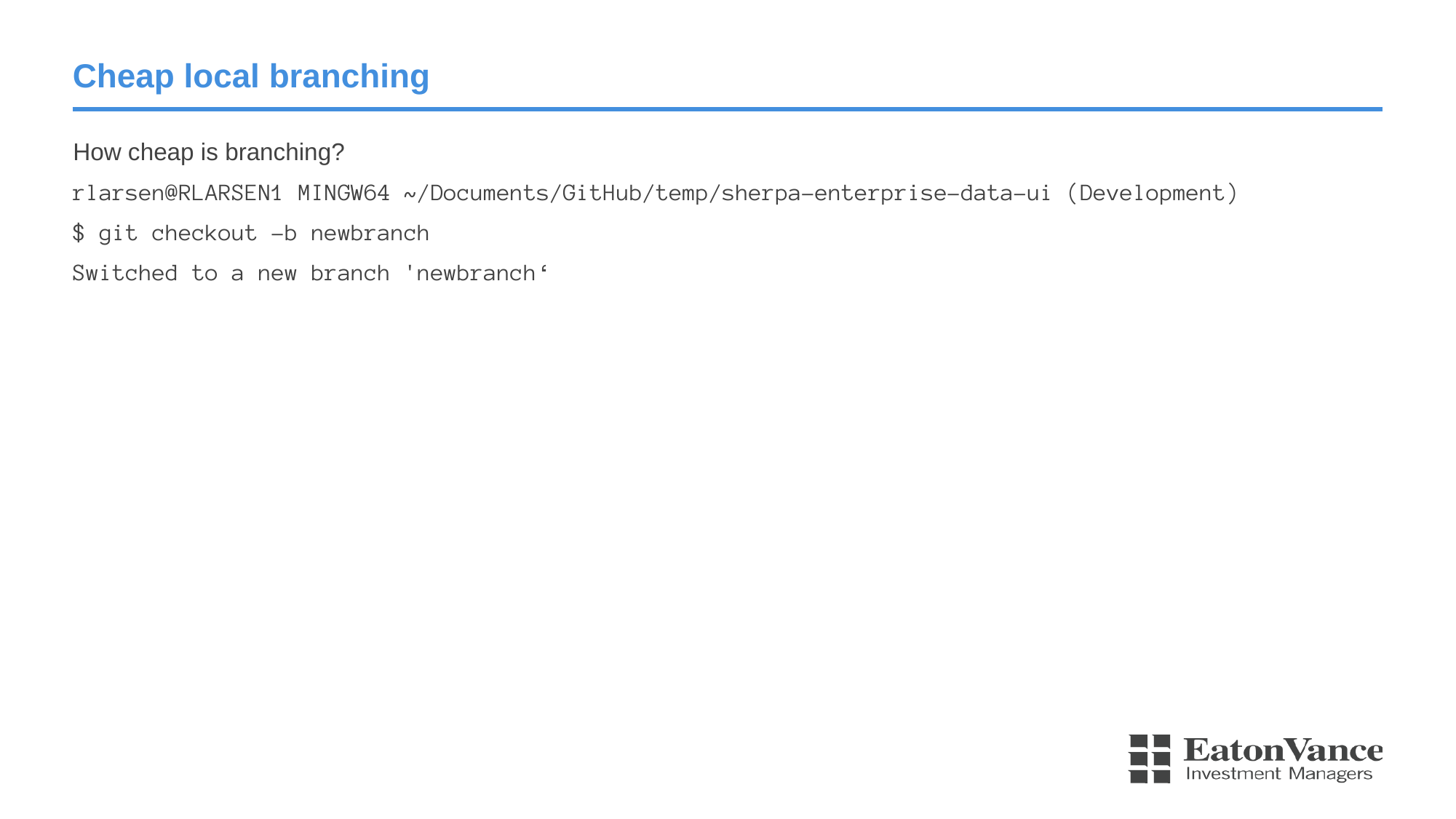

# Cheap local branching
How cheap is branching?
rlarsen@RLARSEN1 MINGW64 ~/Documents/GitHub/temp/sherpa-enterprise-data-ui (Development)
$ git checkout -b newbranch
Switched to a new branch 'newbranch‘